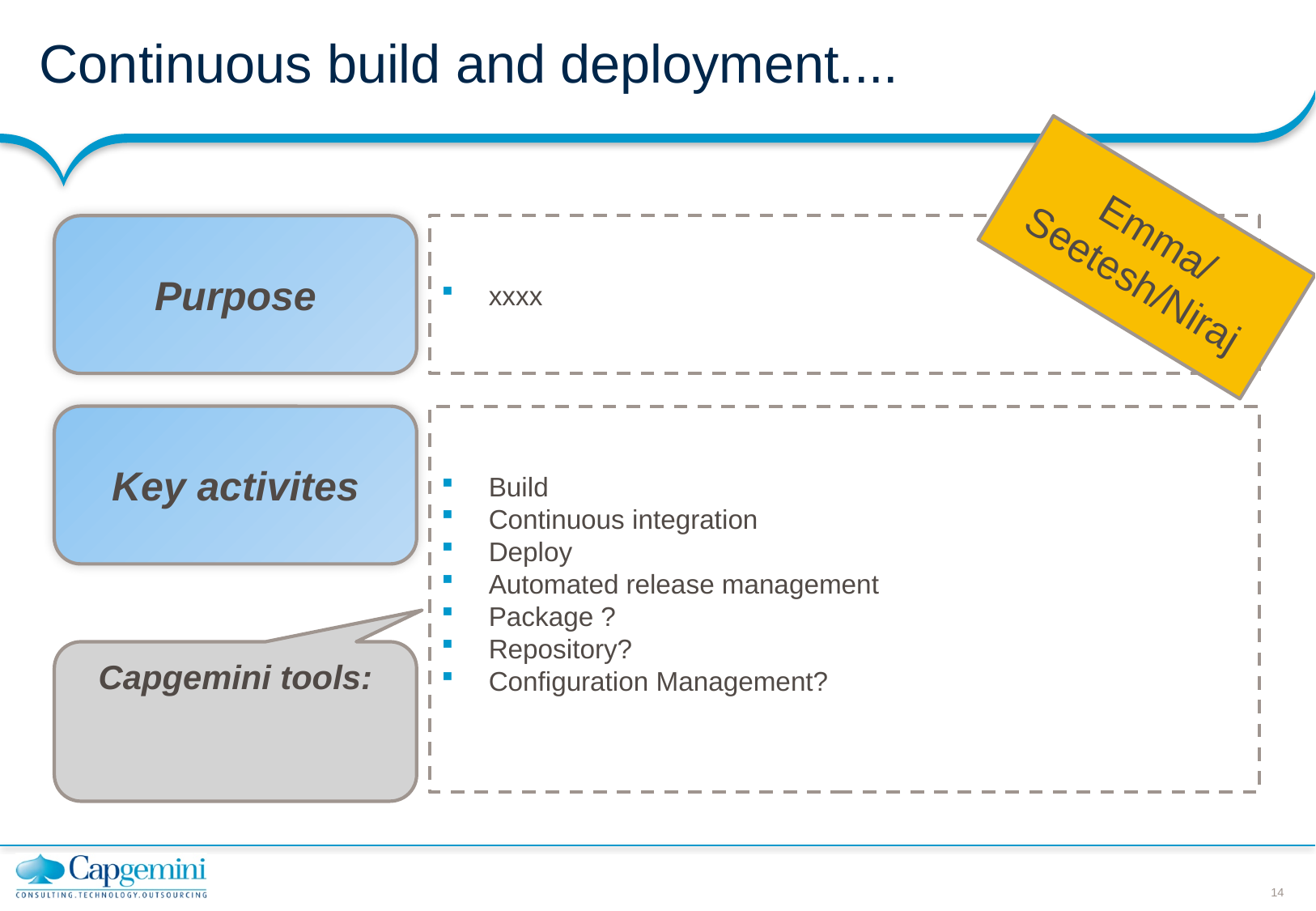

# Continuous build and deployment....
Emma/
Seetesh/Niraj
Purpose
xxxx
Key activites
Build
Continuous integration
Deploy
Automated release management
Package ?
Repository?
Configuration Management?

Capgemini tools: